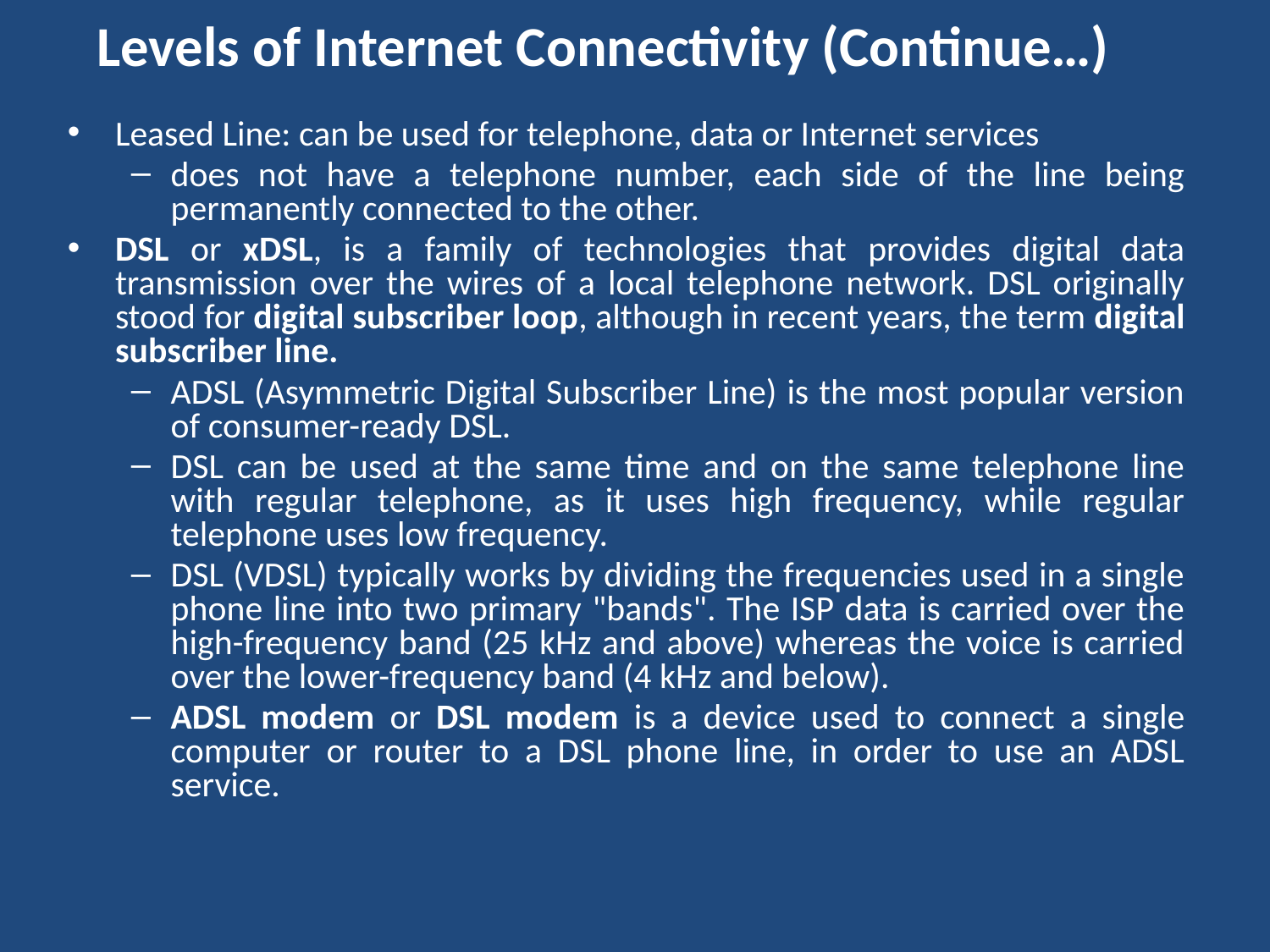

# Levels of Internet Connectivity (Continue…)
Leased Line: can be used for telephone, data or Internet services
does not have a telephone number, each side of the line being permanently connected to the other.
DSL or xDSL, is a family of technologies that provides digital data transmission over the wires of a local telephone network. DSL originally stood for digital subscriber loop, although in recent years, the term digital subscriber line.
ADSL (Asymmetric Digital Subscriber Line) is the most popular version of consumer-ready DSL.
DSL can be used at the same time and on the same telephone line with regular telephone, as it uses high frequency, while regular telephone uses low frequency.
DSL (VDSL) typically works by dividing the frequencies used in a single phone line into two primary "bands". The ISP data is carried over the high-frequency band (25 kHz and above) whereas the voice is carried over the lower-frequency band (4 kHz and below).
ADSL modem or DSL modem is a device used to connect a single computer or router to a DSL phone line, in order to use an ADSL service.